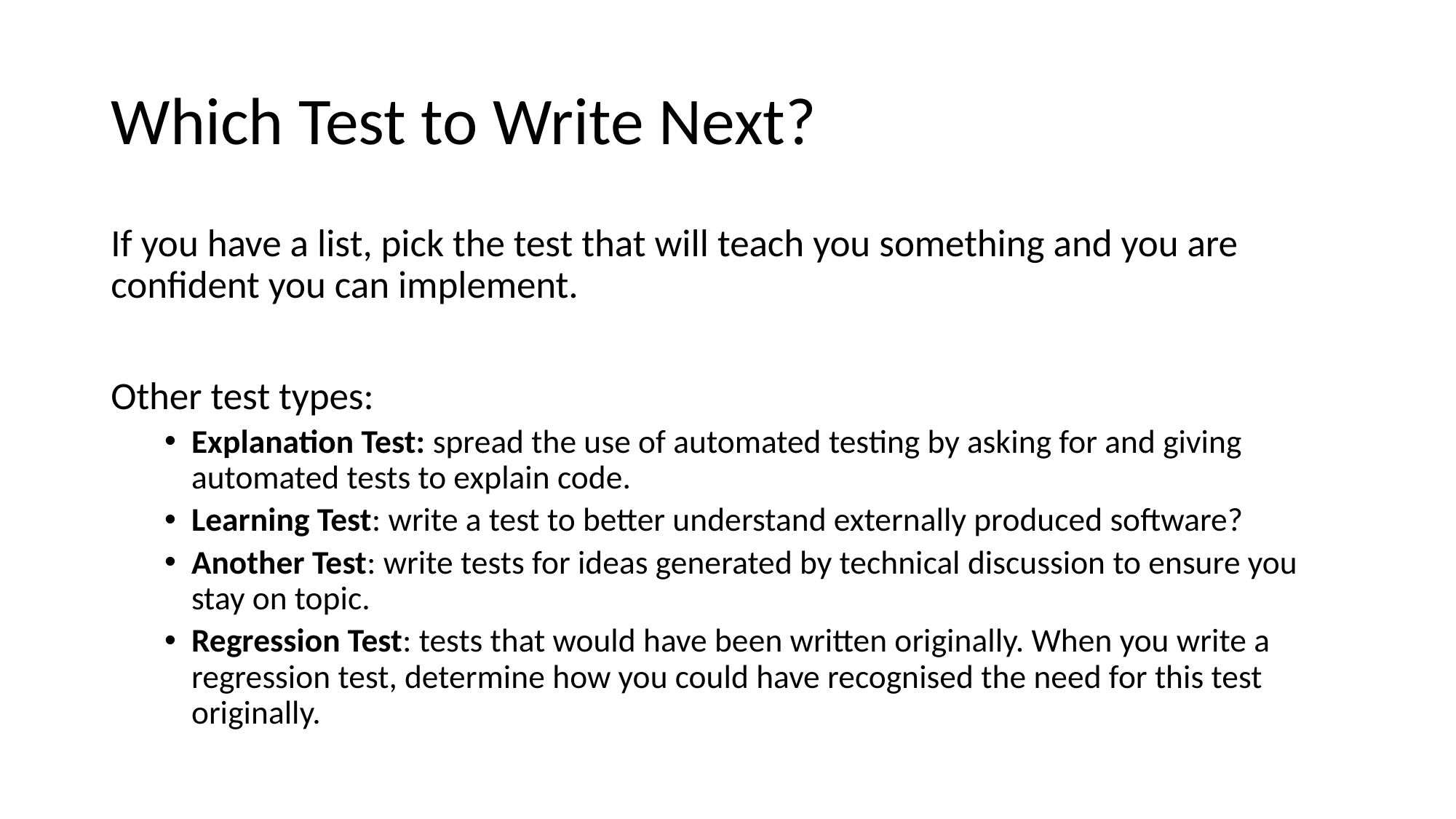

# Which Test to Write Next?
If you have a list, pick the test that will teach you something and you are confident you can implement.

Other test types:
Explanation Test: spread the use of automated testing by asking for and giving automated tests to explain code.
Learning Test: write a test to better understand externally produced software?
Another Test: write tests for ideas generated by technical discussion to ensure you stay on topic.
Regression Test: tests that would have been written originally. When you write a regression test, determine how you could have recognised the need for this test originally.